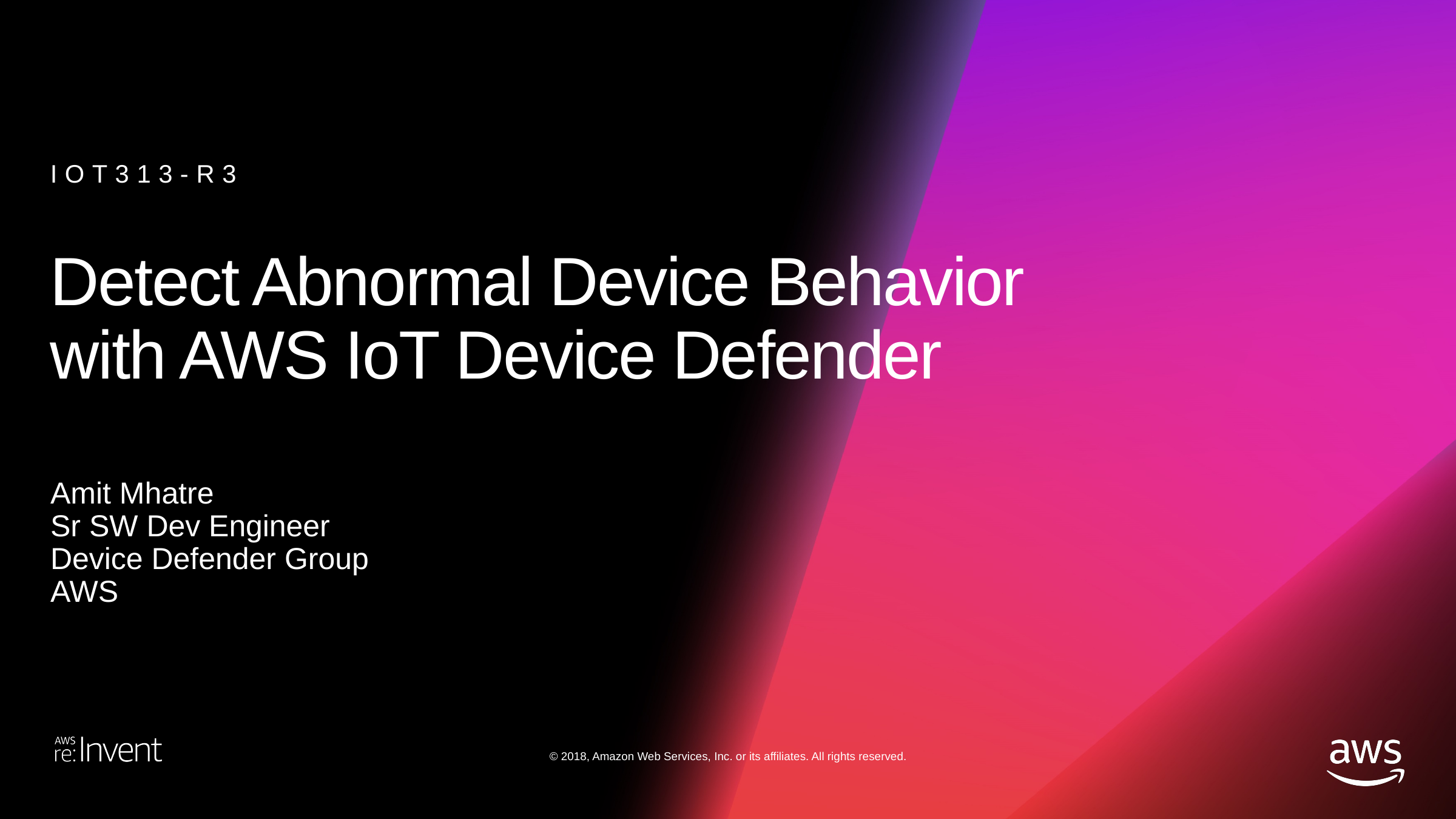

IOT313-R3
# Detect Abnormal Device Behavior with AWS IoT Device Defender
Amit Mhatre
Sr SW Dev Engineer
Device Defender Group
AWS